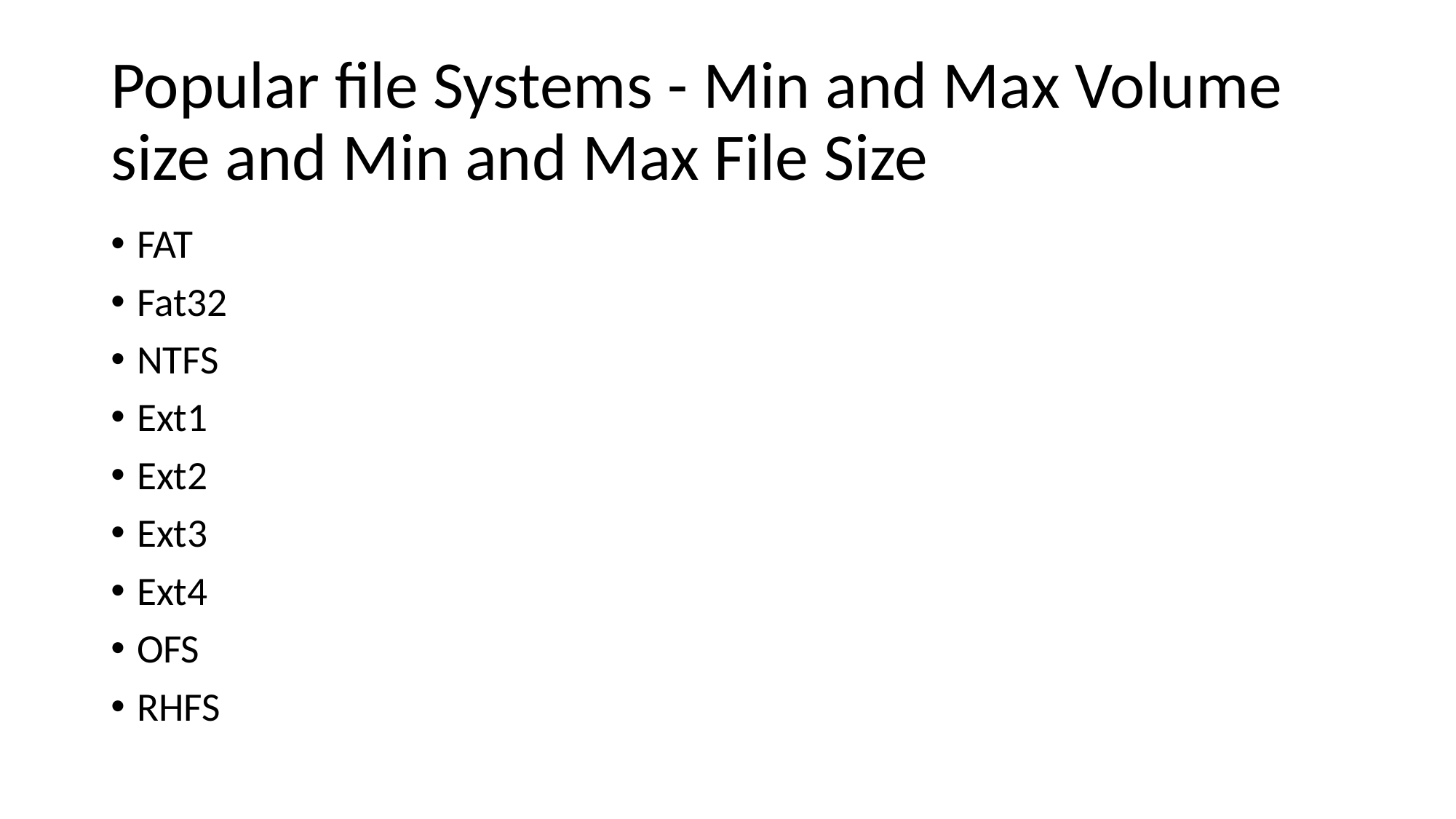

# Popular file Systems - Min and Max Volume size and Min and Max File Size
FAT
Fat32
NTFS
Ext1
Ext2
Ext3
Ext4
OFS
RHFS